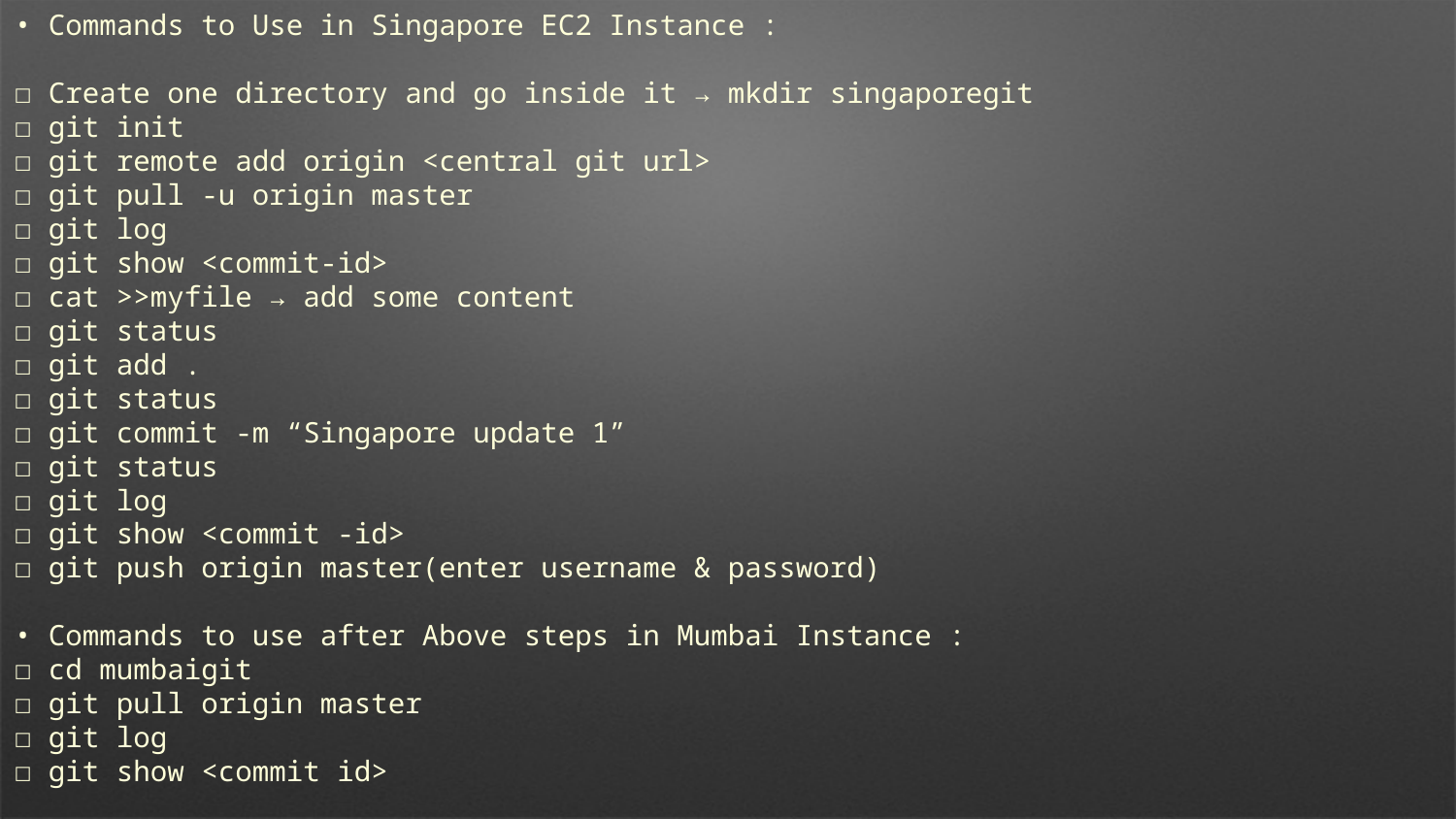

• Commands to Use in Singapore EC2 Instance :

☐ Create one directory and go inside it → mkdir singaporegit
☐ git init
☐ git remote add origin <central git url>
☐ git pull -u origin master
☐ git log
☐ git show <commit-id>
☐ cat >>myfile → add some content
☐ git status
☐ git add .
☐ git status
☐ git commit -m “Singapore update 1”
☐ git status
☐ git log
☐ git show <commit -id>
☐ git push origin master(enter username & password)

• Commands to use after Above steps in Mumbai Instance :
☐ cd mumbaigit
☐ git pull origin master
☐ git log
☐ git show <commit id>